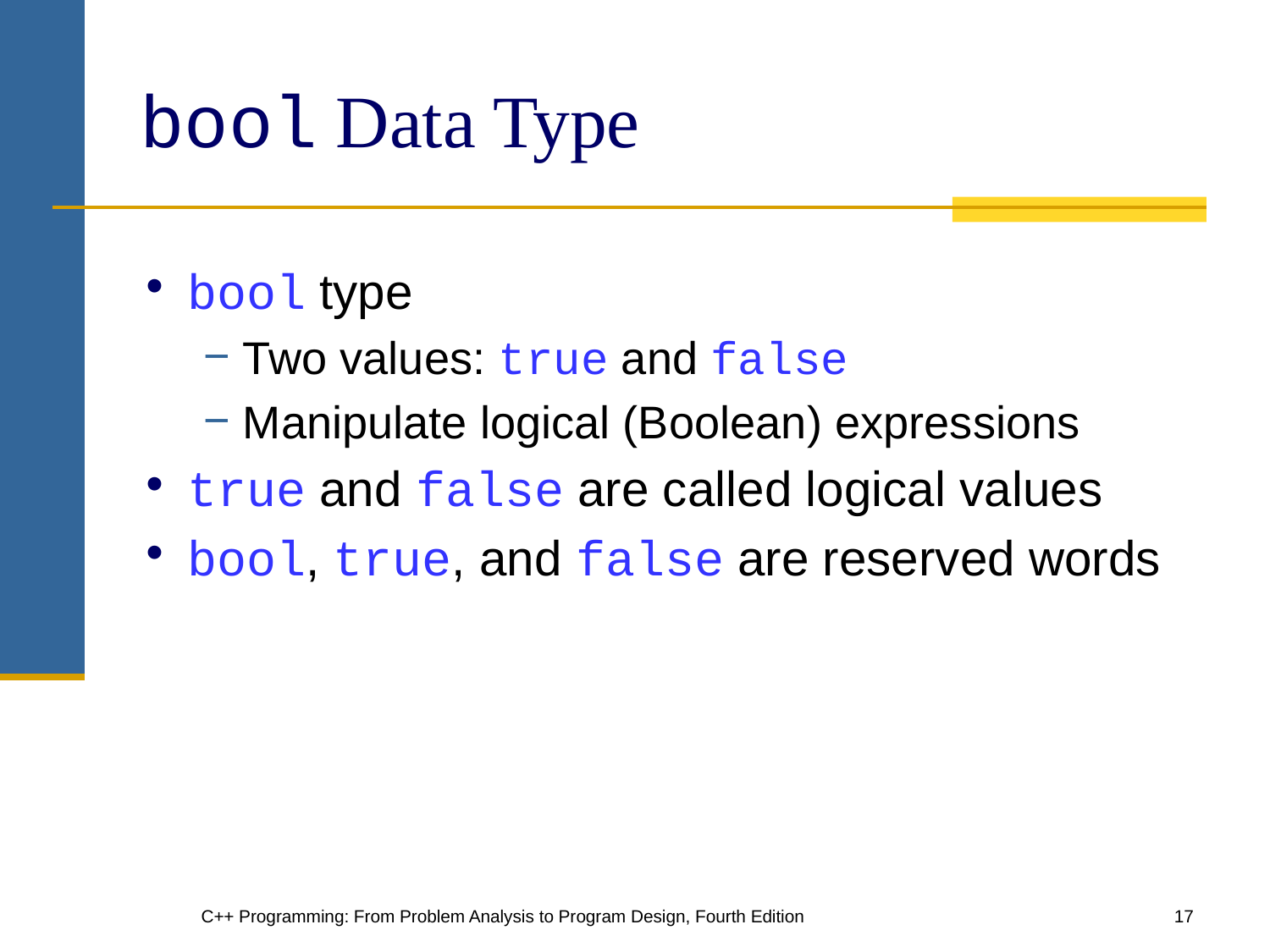

# bool Data Type
bool type
Two values: true and false
Manipulate logical (Boolean) expressions
true and false are called logical values
bool, true, and false are reserved words

C++ Programming: From Problem Analysis to Program Design, Fourth Edition
17